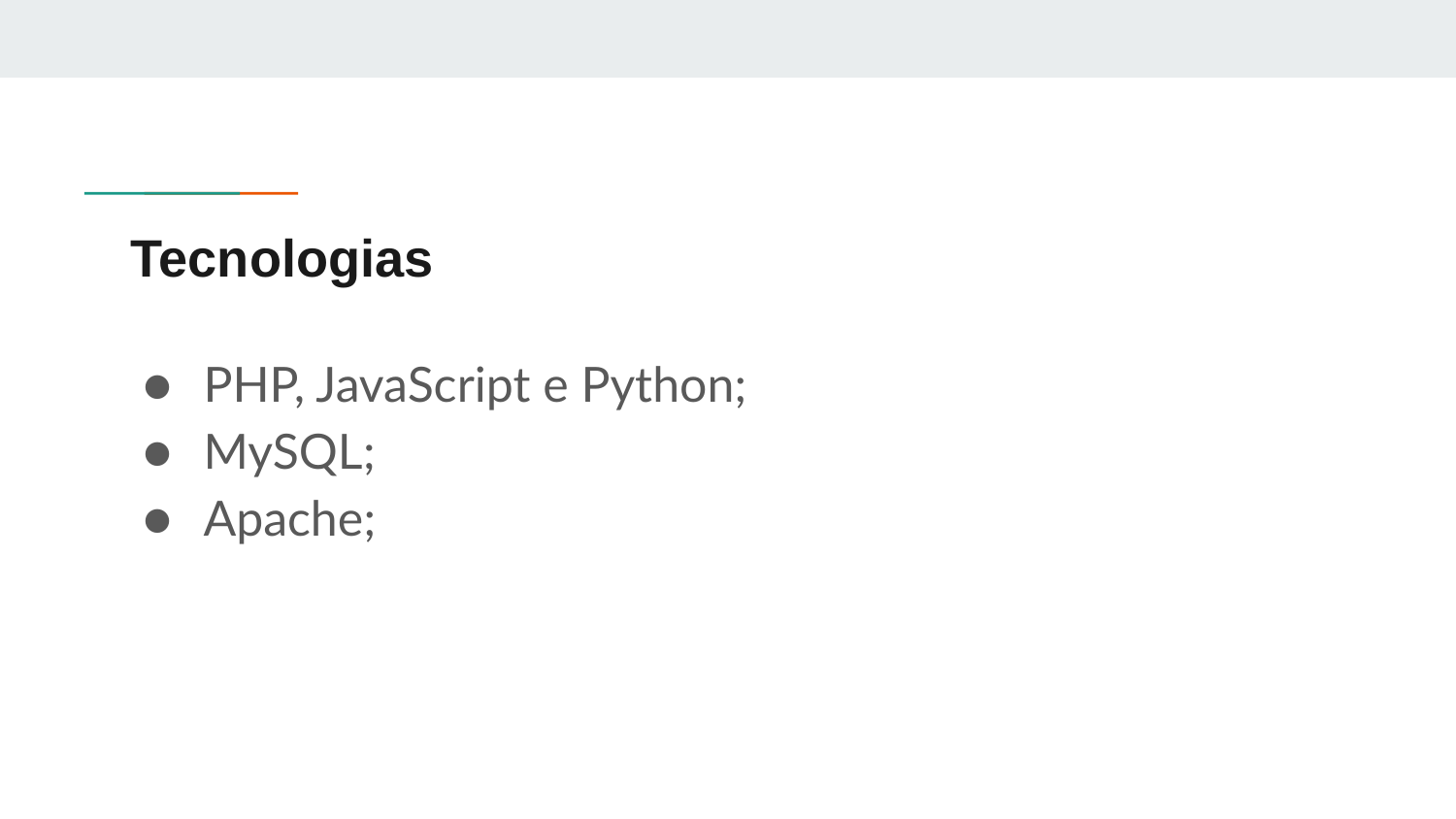

# Tecnologias
PHP, JavaScript e Python;
MySQL;
Apache;